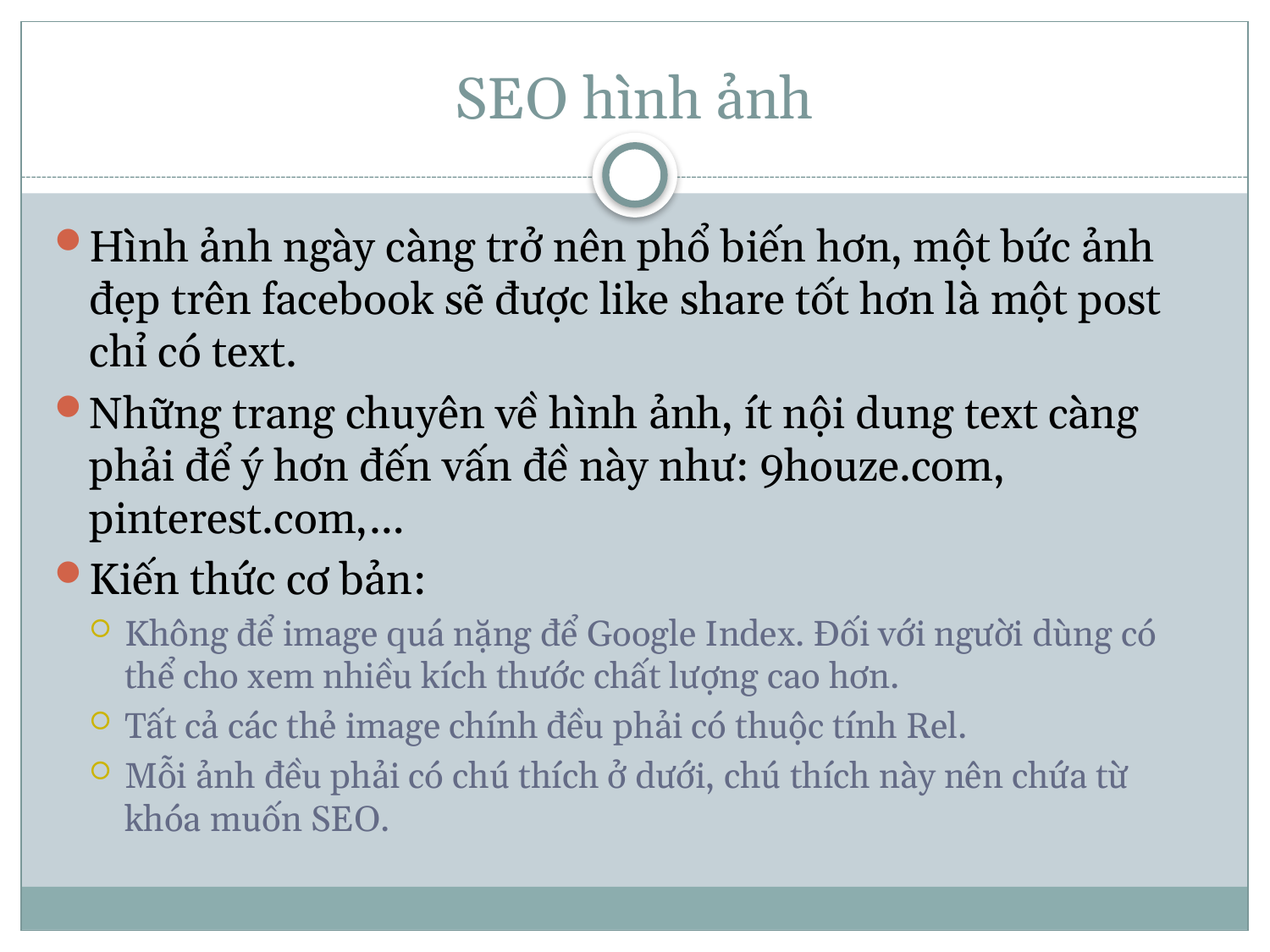

# SEO hình ảnh
Hình ảnh ngày càng trở nên phổ biến hơn, một bức ảnh đẹp trên facebook sẽ được like share tốt hơn là một post chỉ có text.
Những trang chuyên về hình ảnh, ít nội dung text càng phải để ý hơn đến vấn đề này như: 9houze.com, pinterest.com,…
Kiến thức cơ bản:
Không để image quá nặng để Google Index. Đối với người dùng có thể cho xem nhiều kích thước chất lượng cao hơn.
Tất cả các thẻ image chính đều phải có thuộc tính Rel.
Mỗi ảnh đều phải có chú thích ở dưới, chú thích này nên chứa từ khóa muốn SEO.